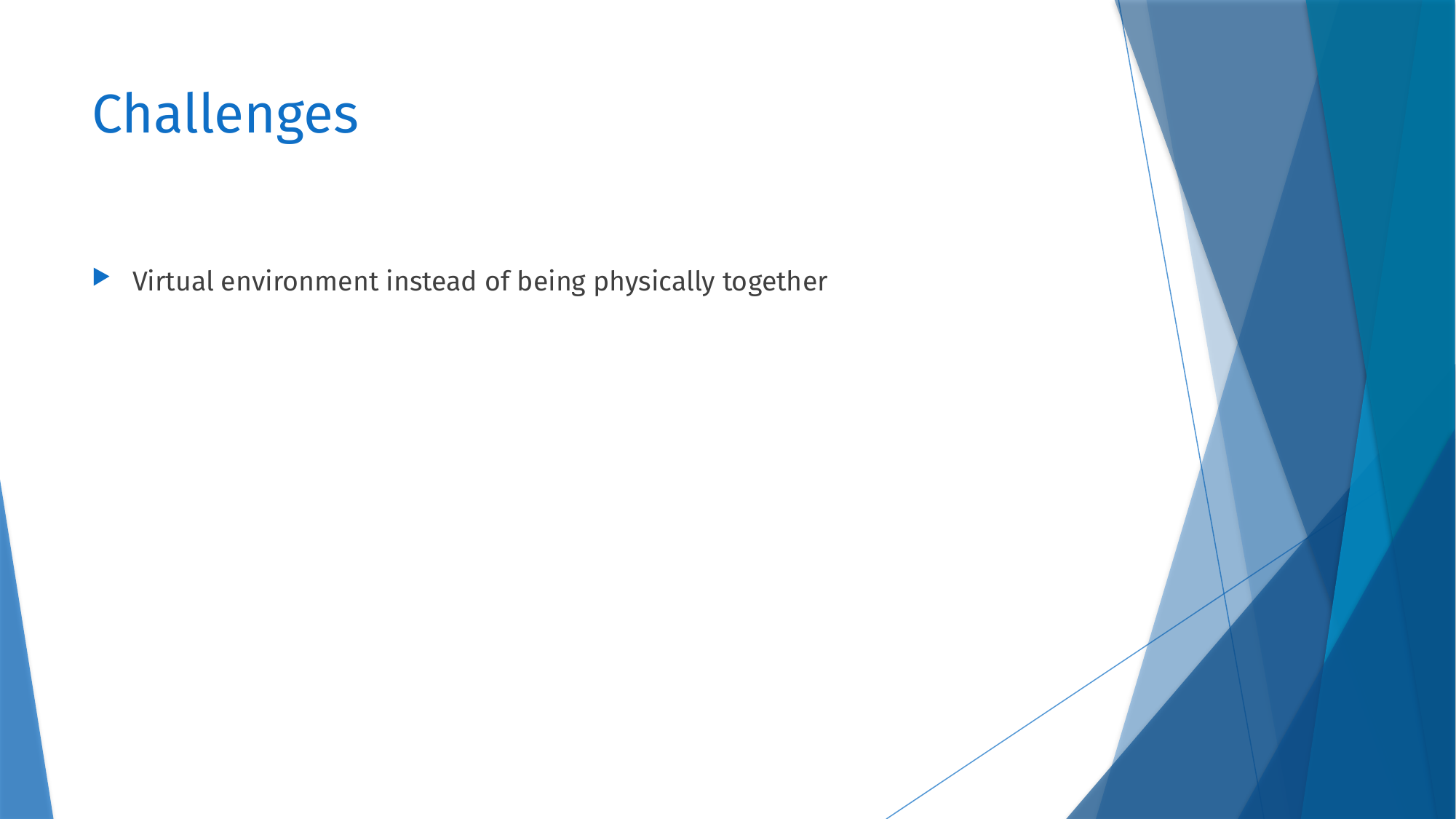

# Challenges
Virtual environment instead of being physically together